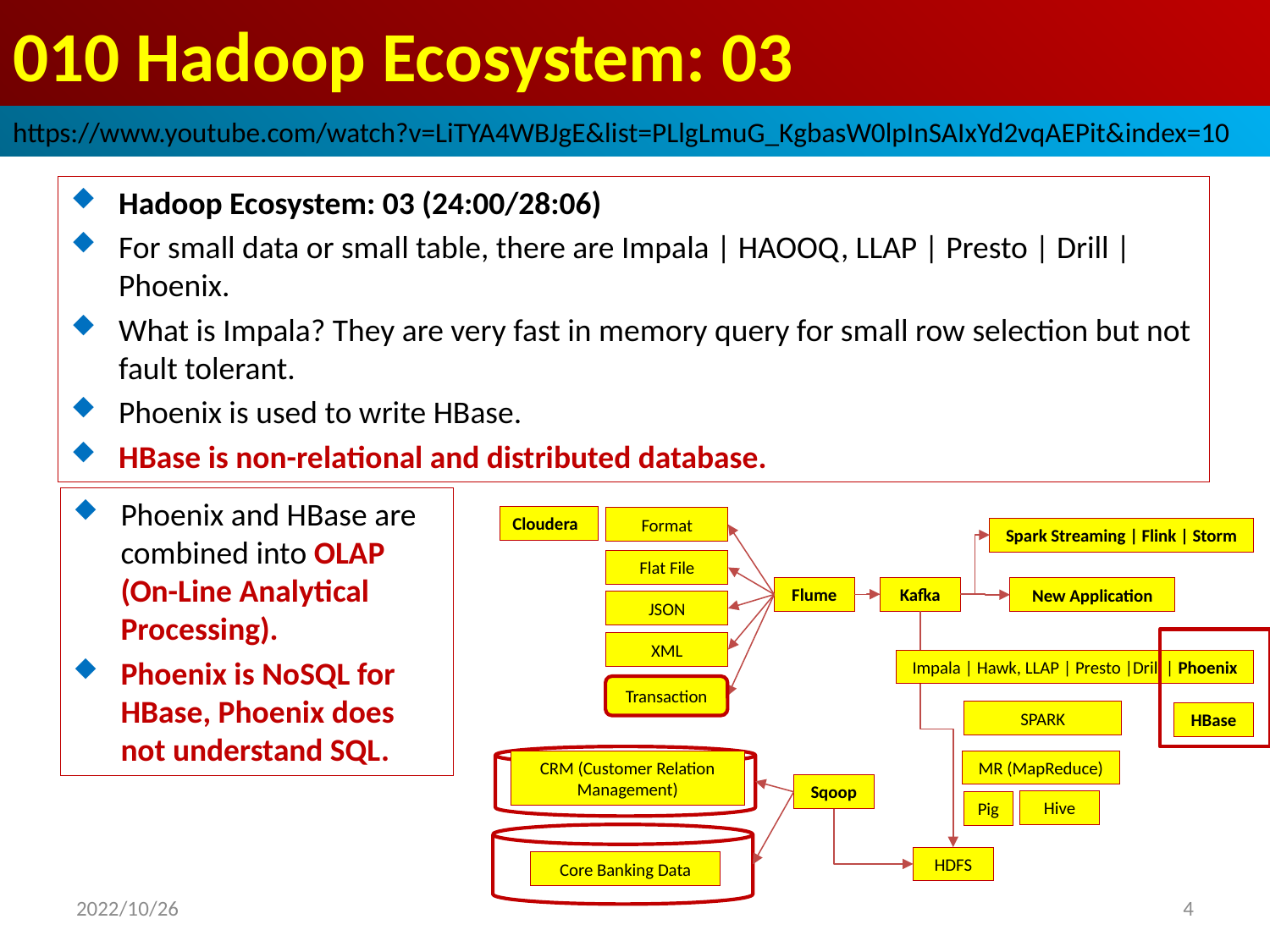

# 010 Hadoop Ecosystem: 03
https://www.youtube.com/watch?v=LiTYA4WBJgE&list=PLlgLmuG_KgbasW0lpInSAIxYd2vqAEPit&index=10
Hadoop Ecosystem: 03 (24:00/28:06)
For small data or small table, there are Impala | HAOOQ, LLAP | Presto | Drill | Phoenix.
What is Impala? They are very fast in memory query for small row selection but not fault tolerant.
Phoenix is used to write HBase.
HBase is non-relational and distributed database.

Phoenix and HBase are combined into OLAP (On-Line Analytical Processing).
Phoenix is NoSQL for HBase, Phoenix does not understand SQL.
Cloudera
Format
Spark Streaming | Flink | Storm
Flat File
Kafka
Flume
New Application
JSON

XML
Impala | Hawk, LLAP | Presto |Drill | Phoenix
Transaction
SPARK
HBase

CRM (Customer Relation Management)
MR (MapReduce)
Sqoop
Hive
Pig

HDFS
Core Banking Data
2022/10/26
4